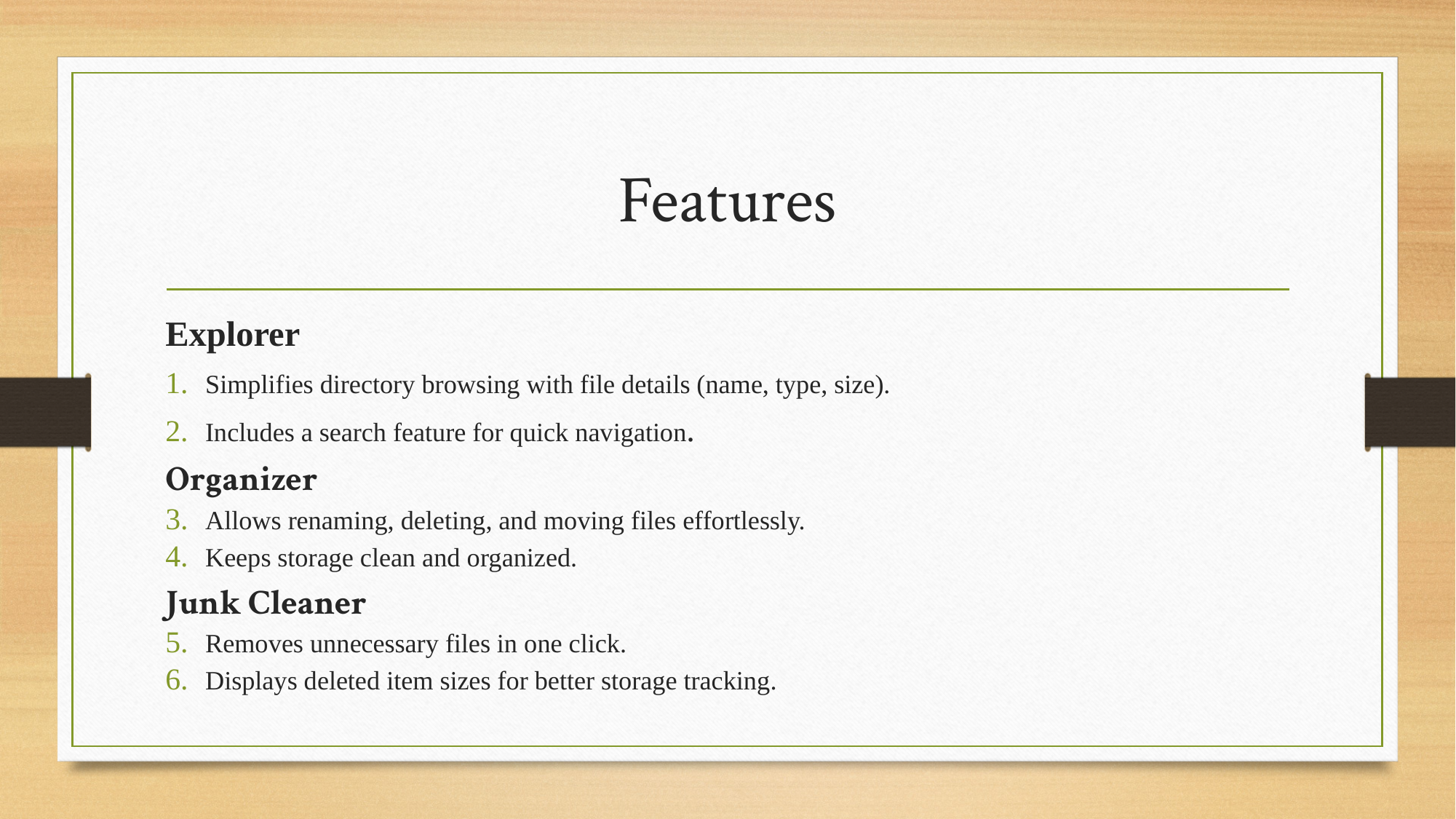

# Features
Explorer
Simplifies directory browsing with file details (name, type, size).
Includes a search feature for quick navigation.
Organizer
Allows renaming, deleting, and moving files effortlessly.
Keeps storage clean and organized.
Junk Cleaner
Removes unnecessary files in one click.
Displays deleted item sizes for better storage tracking.